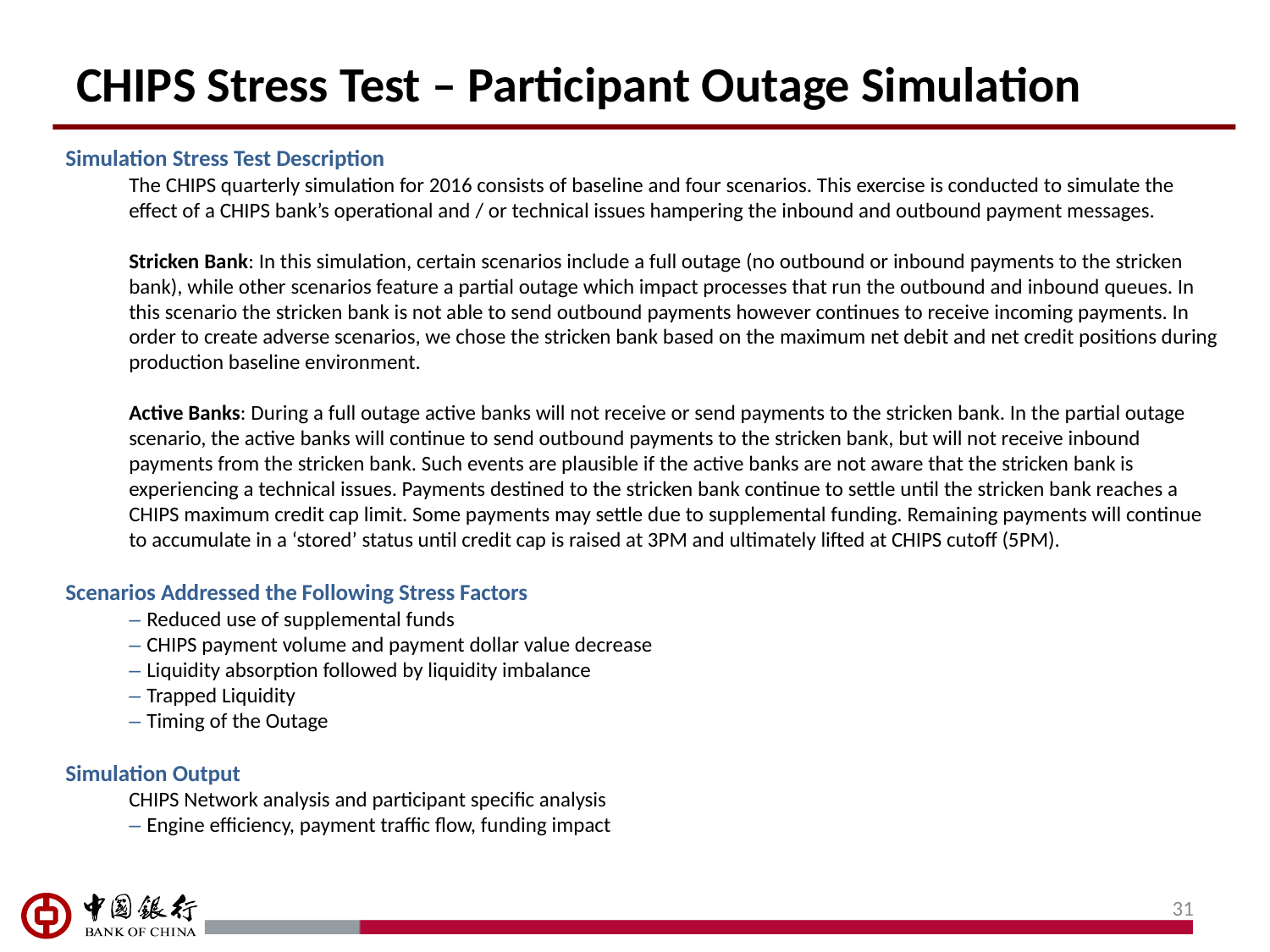

CHIPS Stress Test – Participant Outage Simulation
Simulation Stress Test Description
The CHIPS quarterly simulation for 2016 consists of baseline and four scenarios. This exercise is conducted to simulate the effect of a CHIPS bank’s operational and / or technical issues hampering the inbound and outbound payment messages.

Stricken Bank: In this simulation, certain scenarios include a full outage (no outbound or inbound payments to the stricken bank), while other scenarios feature a partial outage which impact processes that run the outbound and inbound queues. In this scenario the stricken bank is not able to send outbound payments however continues to receive incoming payments. In order to create adverse scenarios, we chose the stricken bank based on the maximum net debit and net credit positions during production baseline environment.

Active Banks: During a full outage active banks will not receive or send payments to the stricken bank. In the partial outage scenario, the active banks will continue to send outbound payments to the stricken bank, but will not receive inbound payments from the stricken bank. Such events are plausible if the active banks are not aware that the stricken bank is experiencing a technical issues. Payments destined to the stricken bank continue to settle until the stricken bank reaches a CHIPS maximum credit cap limit. Some payments may settle due to supplemental funding. Remaining payments will continue to accumulate in a ‘stored’ status until credit cap is raised at 3PM and ultimately lifted at CHIPS cutoff (5PM).

Scenarios Addressed the Following Stress Factors
– Reduced use of supplemental funds
– CHIPS payment volume and payment dollar value decrease
– Liquidity absorption followed by liquidity imbalance
– Trapped Liquidity
– Timing of the Outage

Simulation Output
CHIPS Network analysis and participant specific analysis
– Engine efficiency, payment traffic flow, funding impact
31